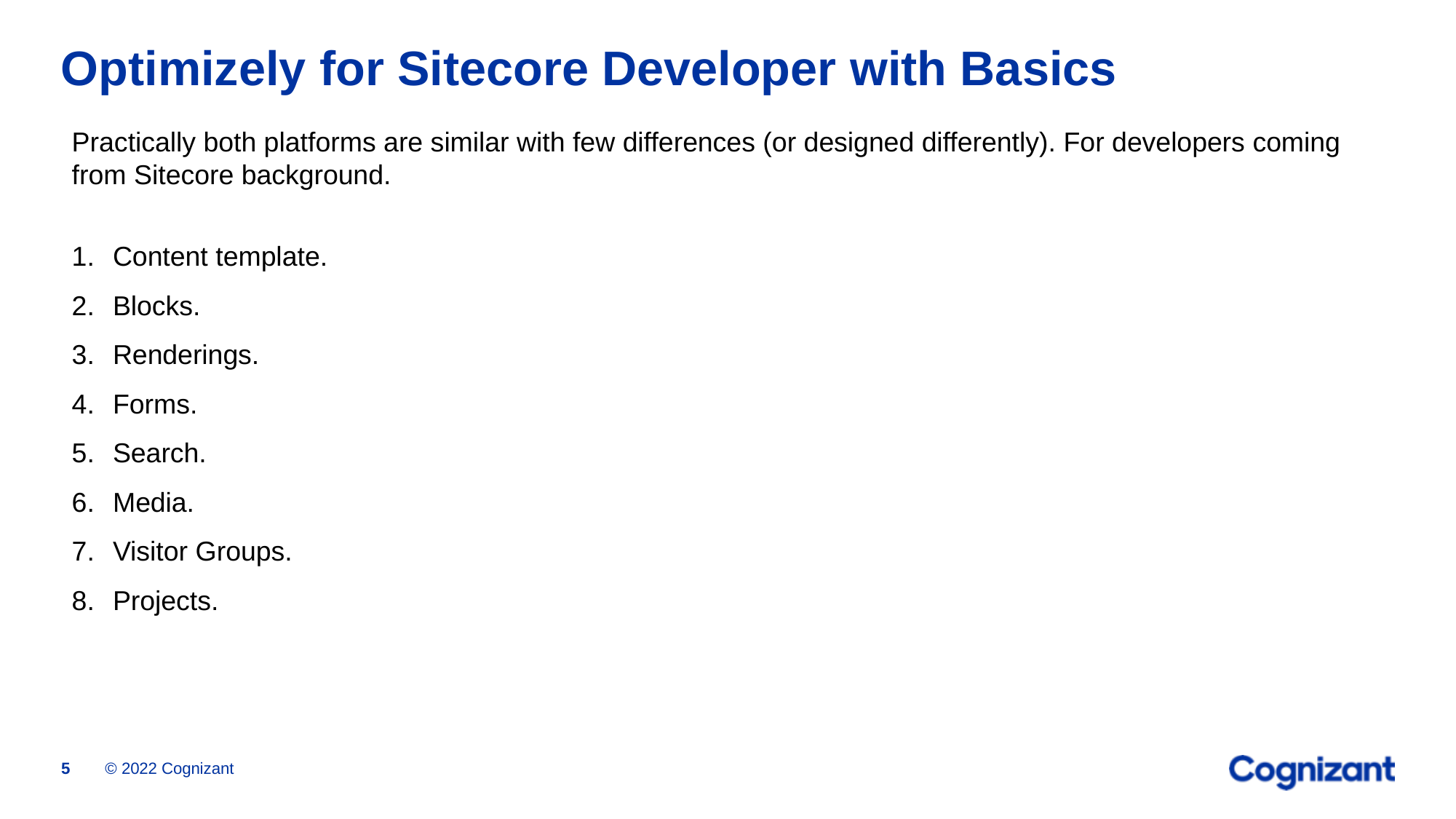

# Optimizely for Sitecore Developer with Basics
Practically both platforms are similar with few differences (or designed differently). For developers coming from Sitecore background.

Content template.
Blocks.
Renderings.
Forms.
Search.
Media.
Visitor Groups.
Projects.

© 2022 Cognizant
5